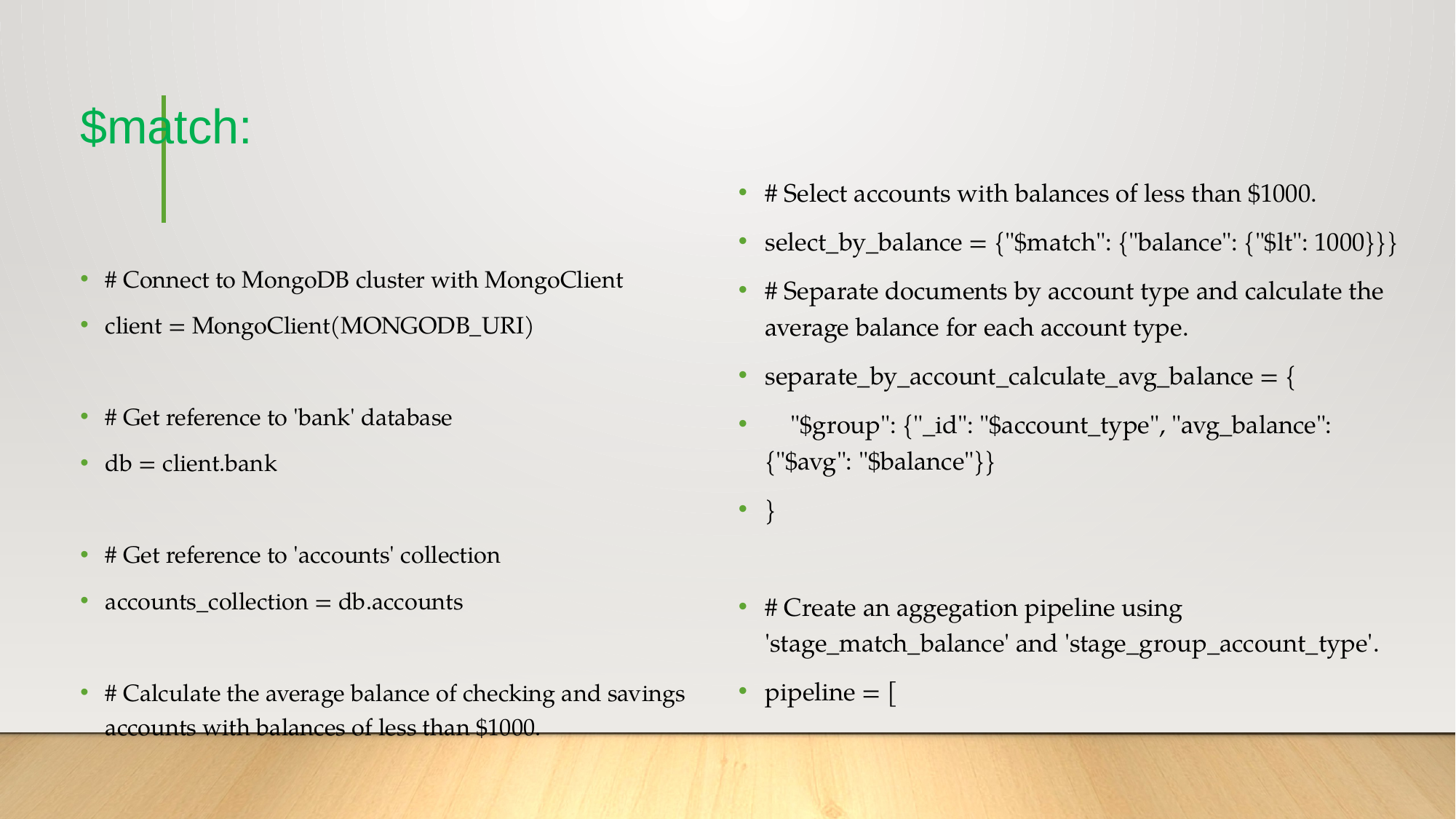

# $match:

# Select accounts with balances of less than $1000.
select_by_balance = {"$match": {"balance": {"$lt": 1000}}}
# Separate documents by account type and calculate the average balance for each account type.
separate_by_account_calculate_avg_balance = {
    "$group": {"_id": "$account_type", "avg_balance": {"$avg": "$balance"}}
}

# Create an aggegation pipeline using 'stage_match_balance' and 'stage_group_account_type'.
pipeline = [
# Connect to MongoDB cluster with MongoClient
client = MongoClient(MONGODB_URI)

# Get reference to 'bank' database
db = client.bank

# Get reference to 'accounts' collection
accounts_collection = db.accounts

# Calculate the average balance of checking and savings accounts with balances of less than $1000.